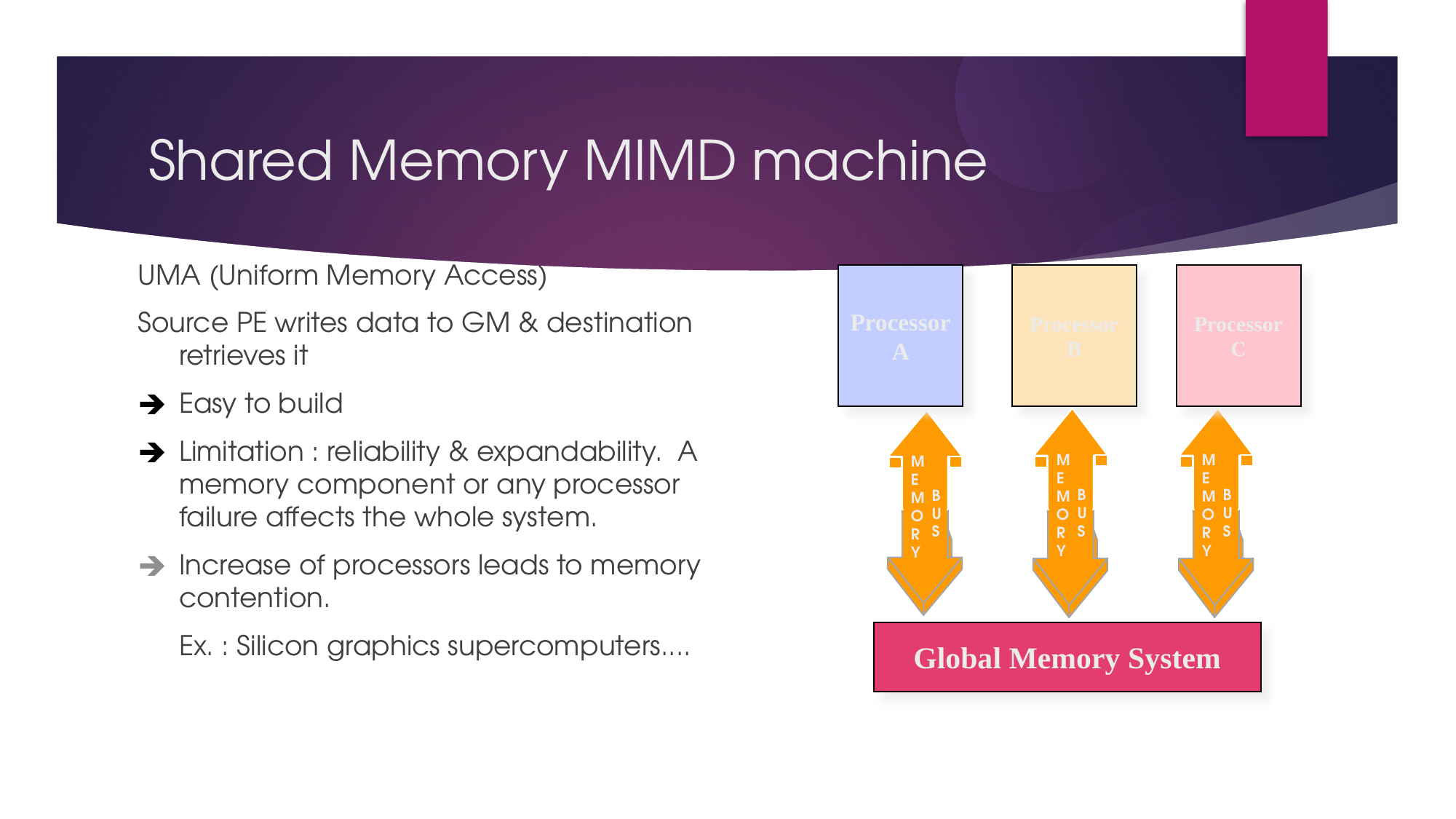

Shared Memory MIMD machine
UMA (Uniform Memory Access)
Source PE writes data to GM & destination retrieves it
Easy to build
Limitation : reliability & expandability.  A memory component or any processor failure affects the whole system.
Increase of processors leads to memory contention.
	Ex. : Silicon graphics supercomputers....

Processor
A
Processor
B
Processor
C

MEMORY
BUS

MEMORY
BUS

MEMORY
BUS
Global Memory System